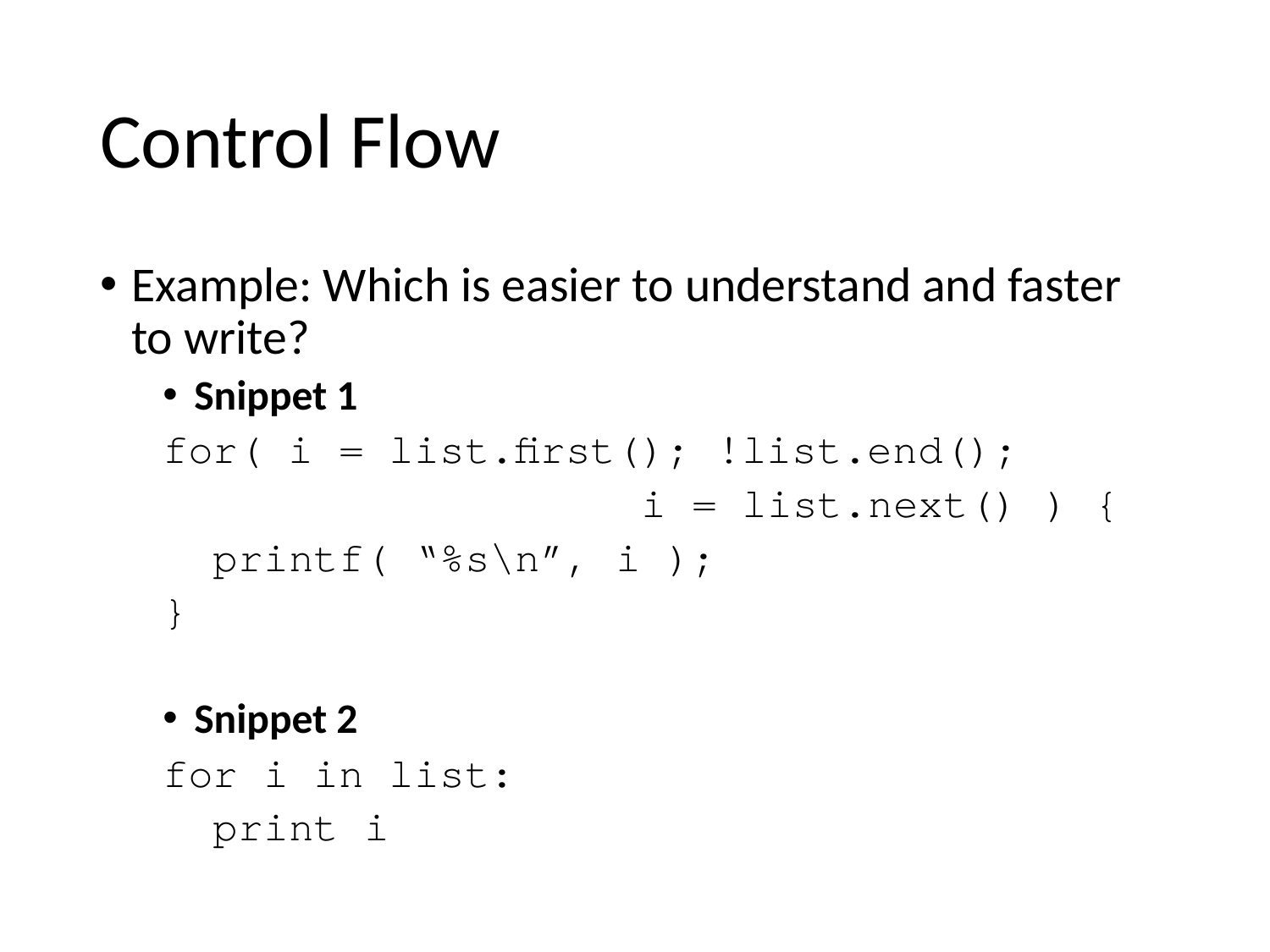

# Control Flow
Example: Which is easier to understand and faster to write?
Snippet 1
for( i = list.first(); !list.end();
                   i = list.next() ) {
  printf( “%s\n”, i );
}

Snippet 2
for i in list:
  print i